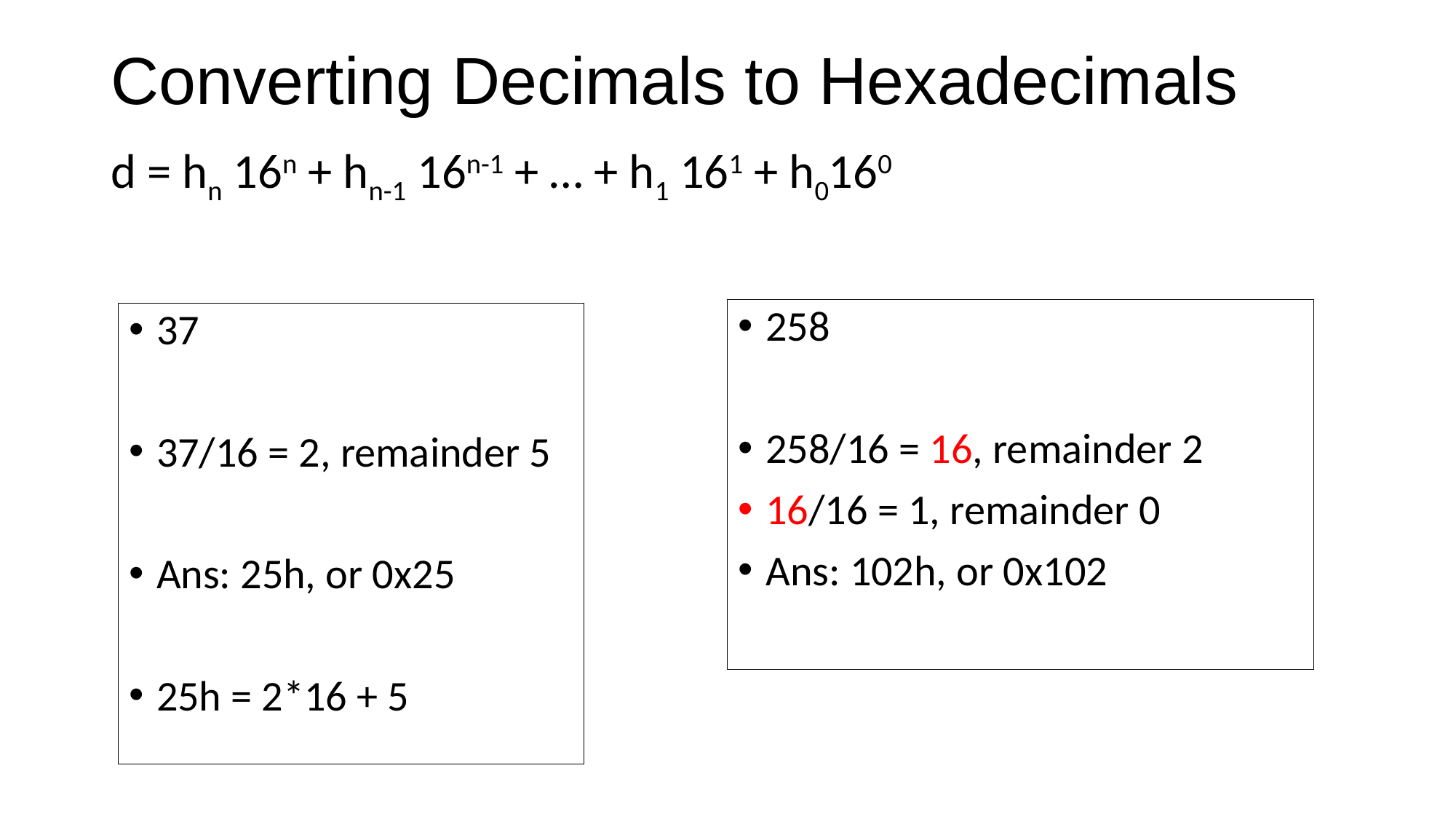

# Converting Decimals to Hexadecimals
d = hn 16n + hn-1 16n-1 + … + h1 161 + h0160
258

258/16 = 16, remainder 2
16/16 = 1, remainder 0
Ans: 102h, or 0x102
37

37/16 = 2, remainder 5

Ans: 25h, or 0x25

25h = 2*16 + 5